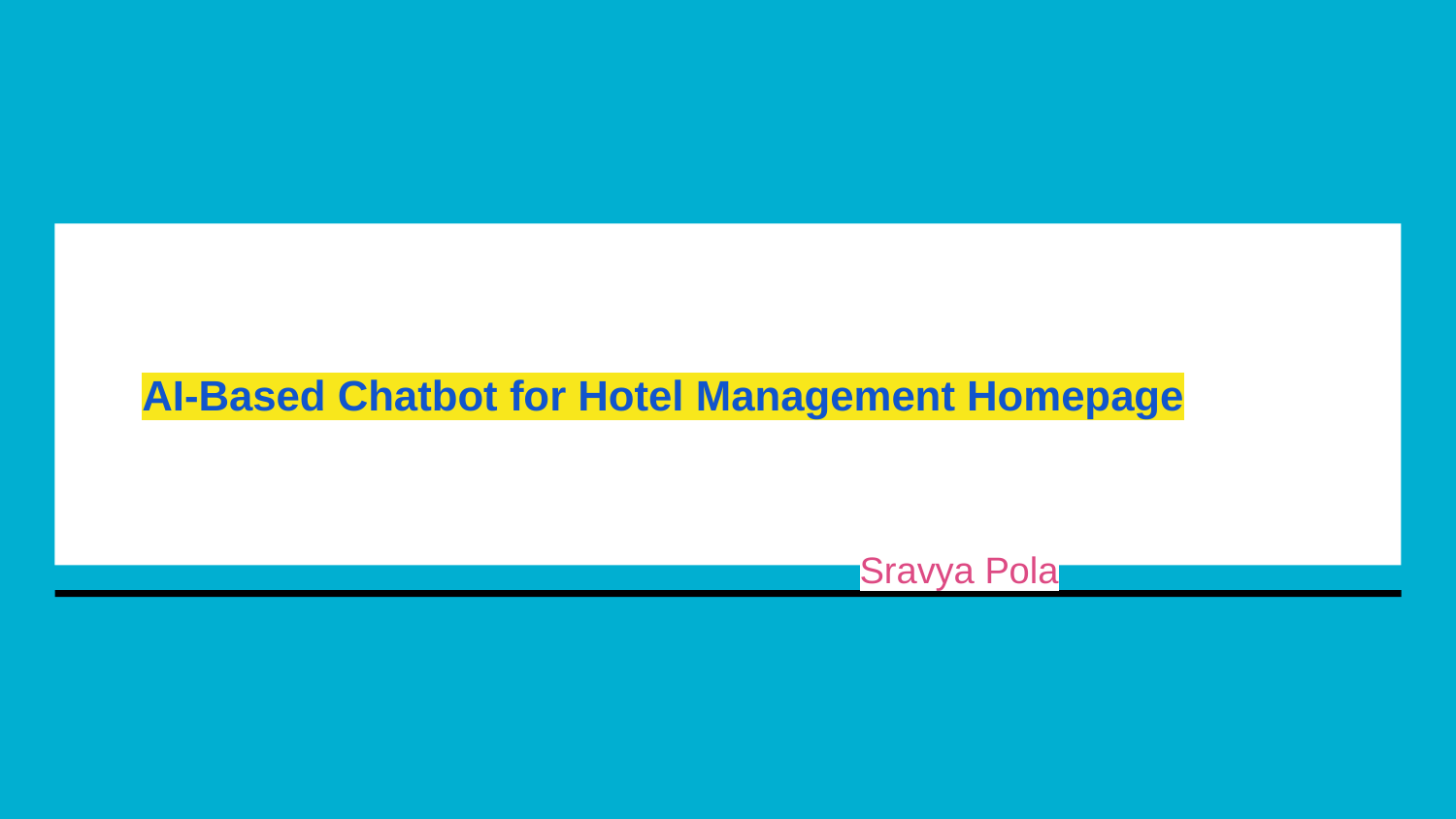

# AI-Based Chatbot for Hotel Management Homepage
													Sravya Pola